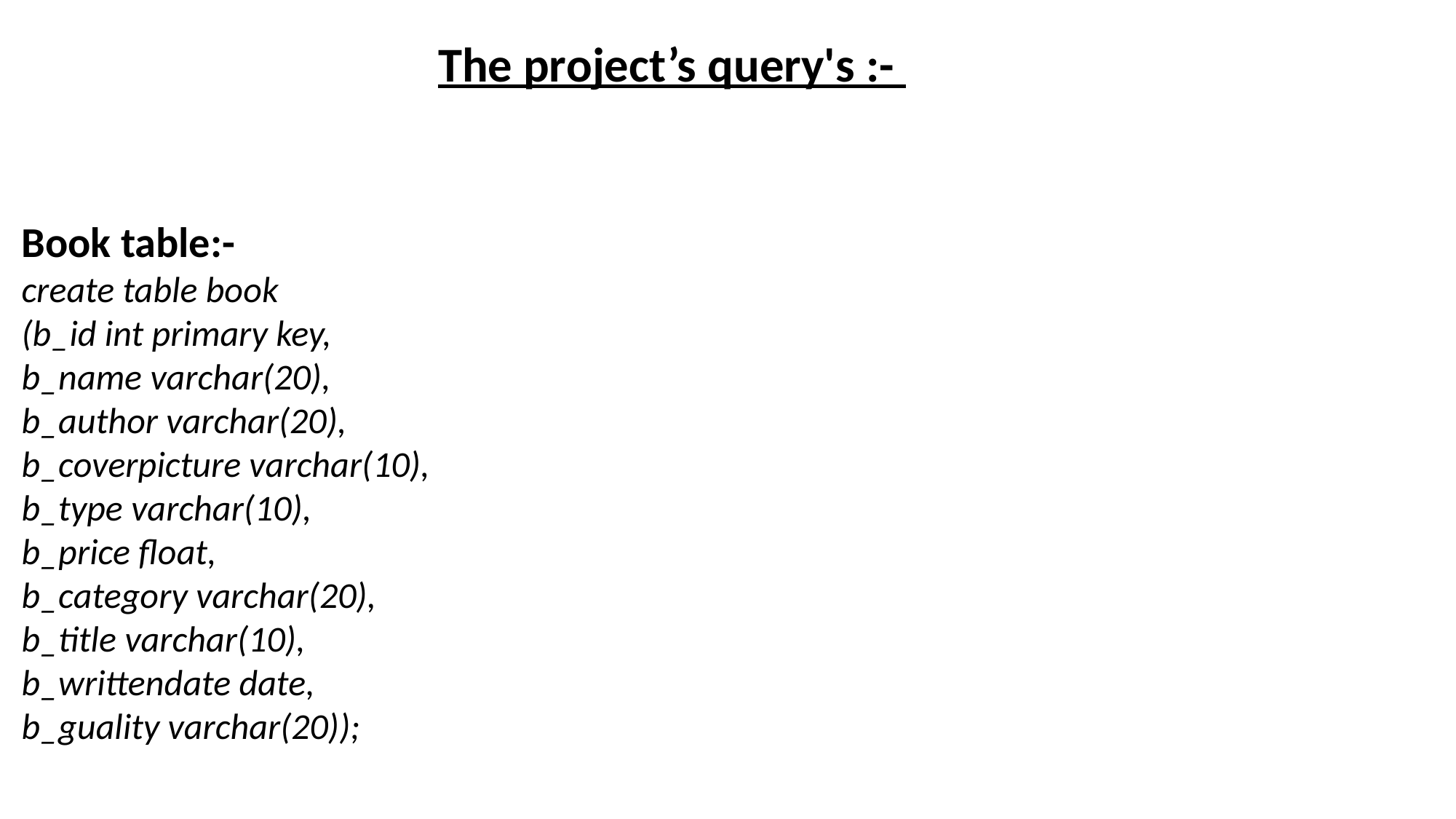

The project’s query's :-
Book table:-
create table book
(b_id int primary key,
b_name varchar(20),
b_author varchar(20),
b_coverpicture varchar(10),
b_type varchar(10),
b_price float,
b_category varchar(20),
b_title varchar(10),
b_writtendate date,
b_guality varchar(20));